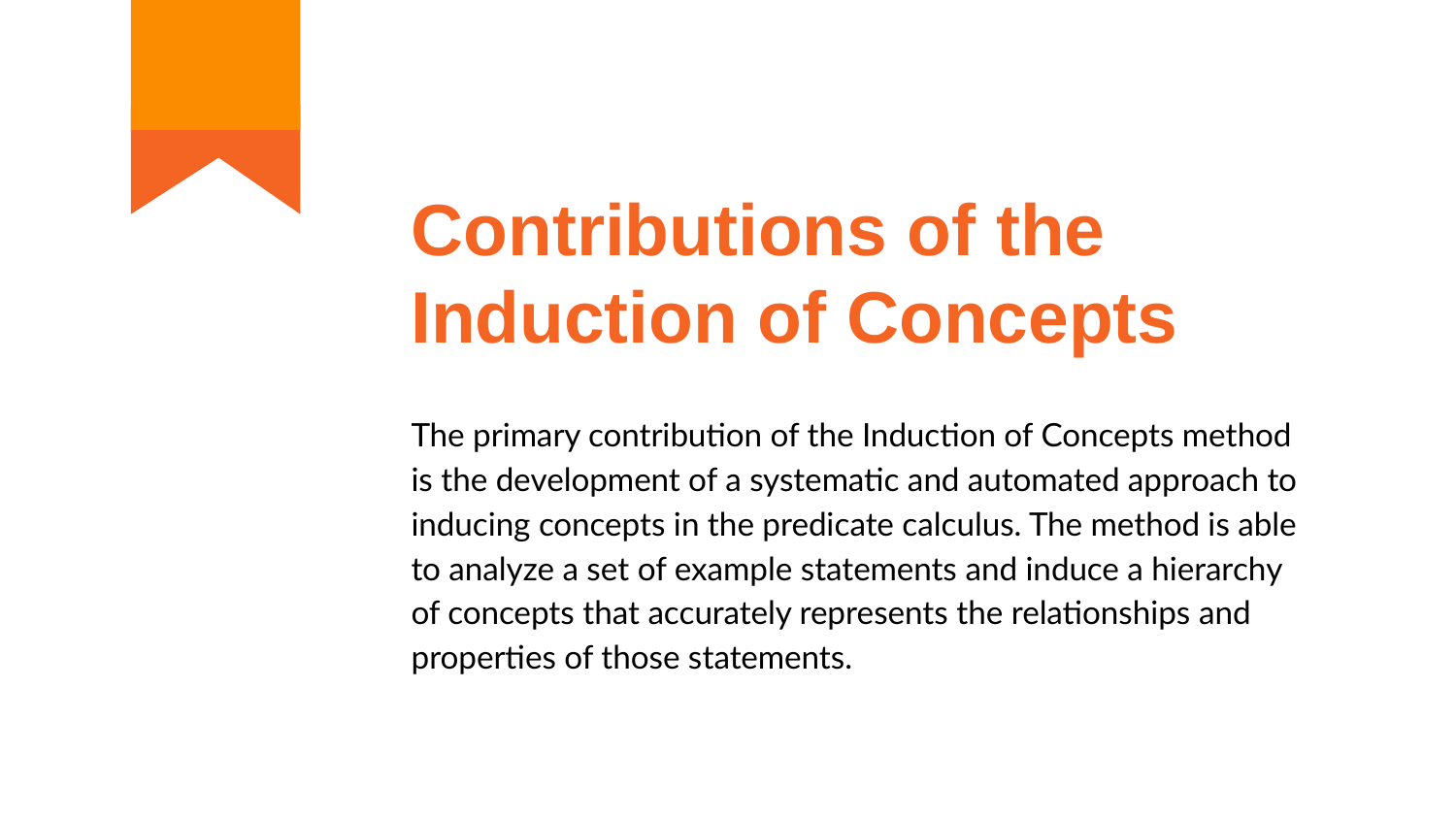

# Contributions of the Induction of Concepts
The primary contribution of the Induction of Concepts method is the development of a systematic and automated approach to inducing concepts in the predicate calculus. The method is able to analyze a set of example statements and induce a hierarchy of concepts that accurately represents the relationships and properties of those statements.